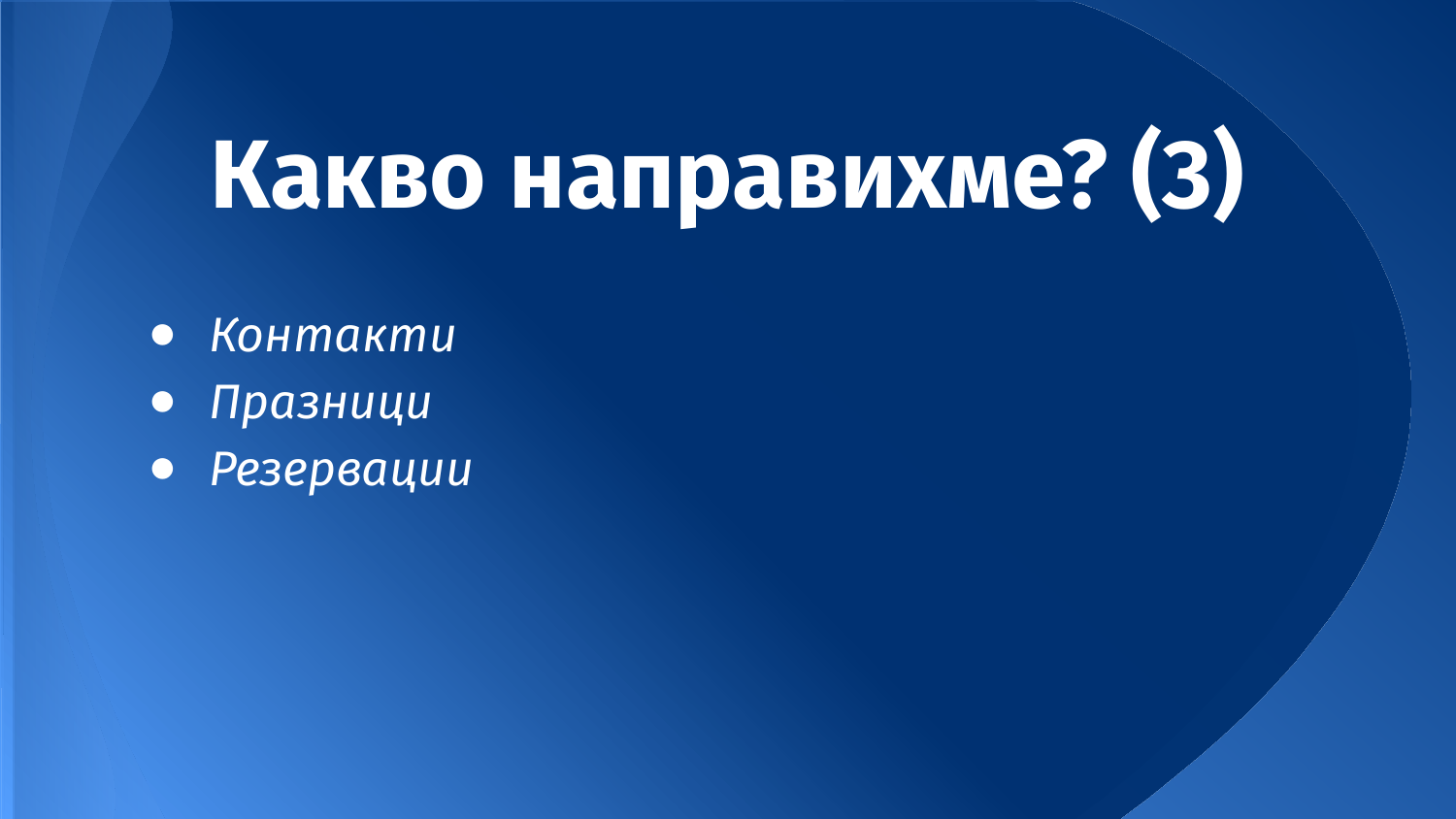

# Какво направихме? (3)
Контакти
Празници
Резервации